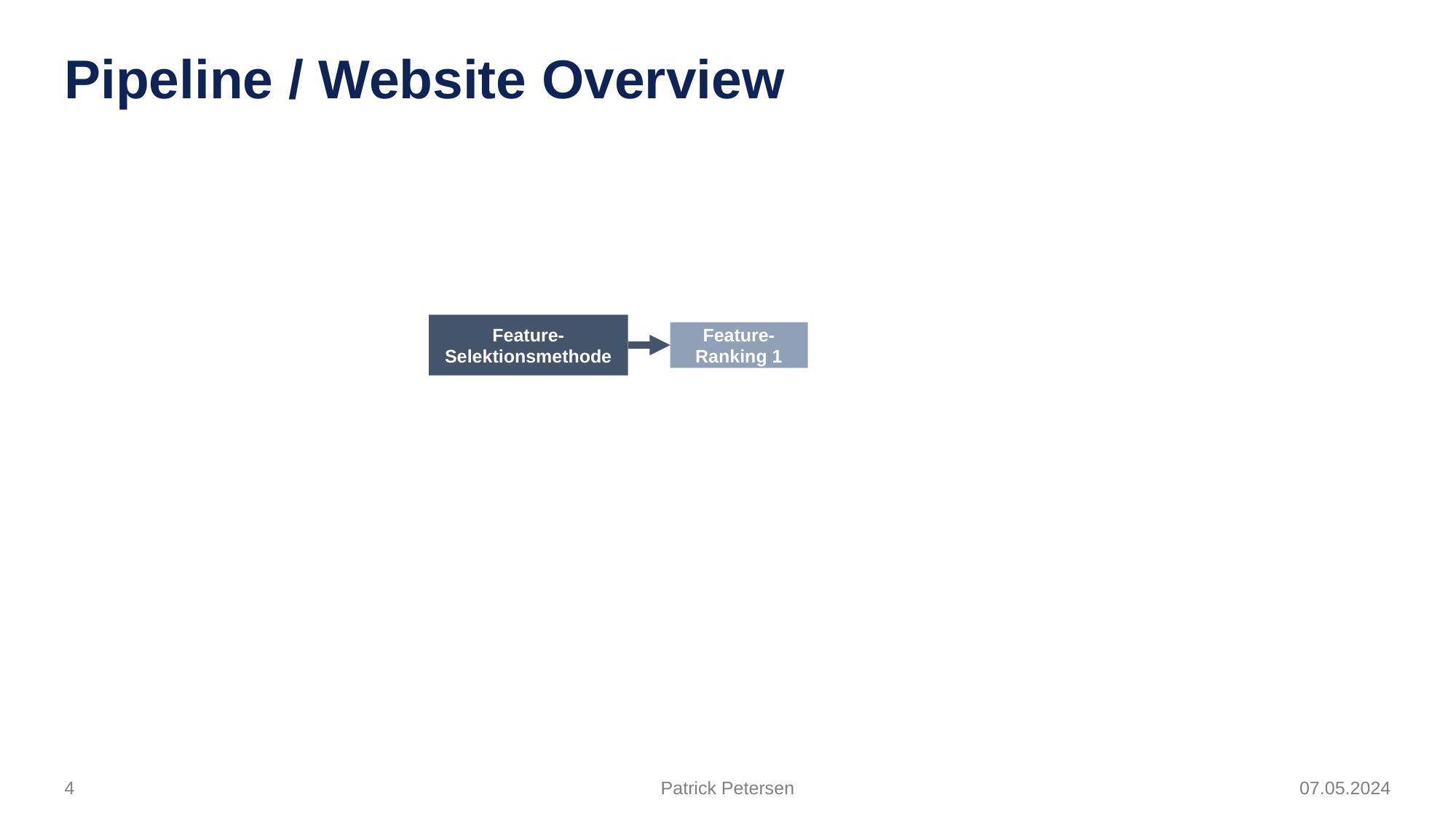

# Pipeline / Website Overview

Feature-Selektionsmethode
Feature-Ranking 1
4
Patrick Petersen
07.05.2024